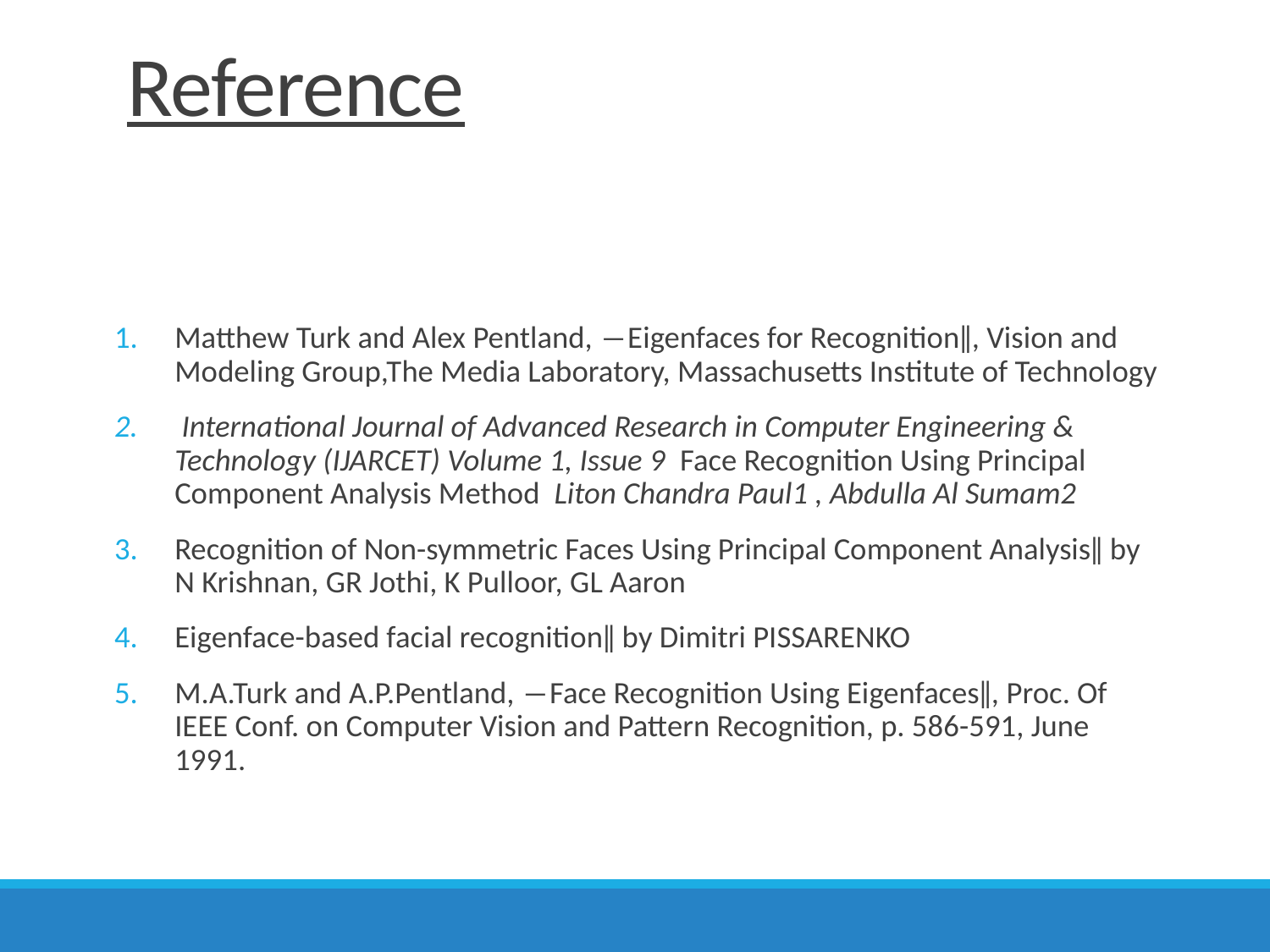

# Reference

Matthew Turk and Alex Pentland, ―Eigenfaces for Recognition‖, Vision and Modeling Group,The Media Laboratory, Massachusetts Institute of Technology
 International Journal of Advanced Research in Computer Engineering & Technology (IJARCET) Volume 1, Issue 9  Face Recognition Using Principal Component Analysis Method  Liton Chandra Paul1 , Abdulla Al Sumam2
Recognition of Non-symmetric Faces Using Principal Component Analysis‖ by N Krishnan, GR Jothi, K Pulloor, GL Aaron
Eigenface-based facial recognition‖ by Dimitri PISSARENKO
M.A.Turk and A.P.Pentland, ―Face Recognition Using Eigenfaces‖, Proc. Of IEEE Conf. on Computer Vision and Pattern Recognition, p. 586-591, June 1991.